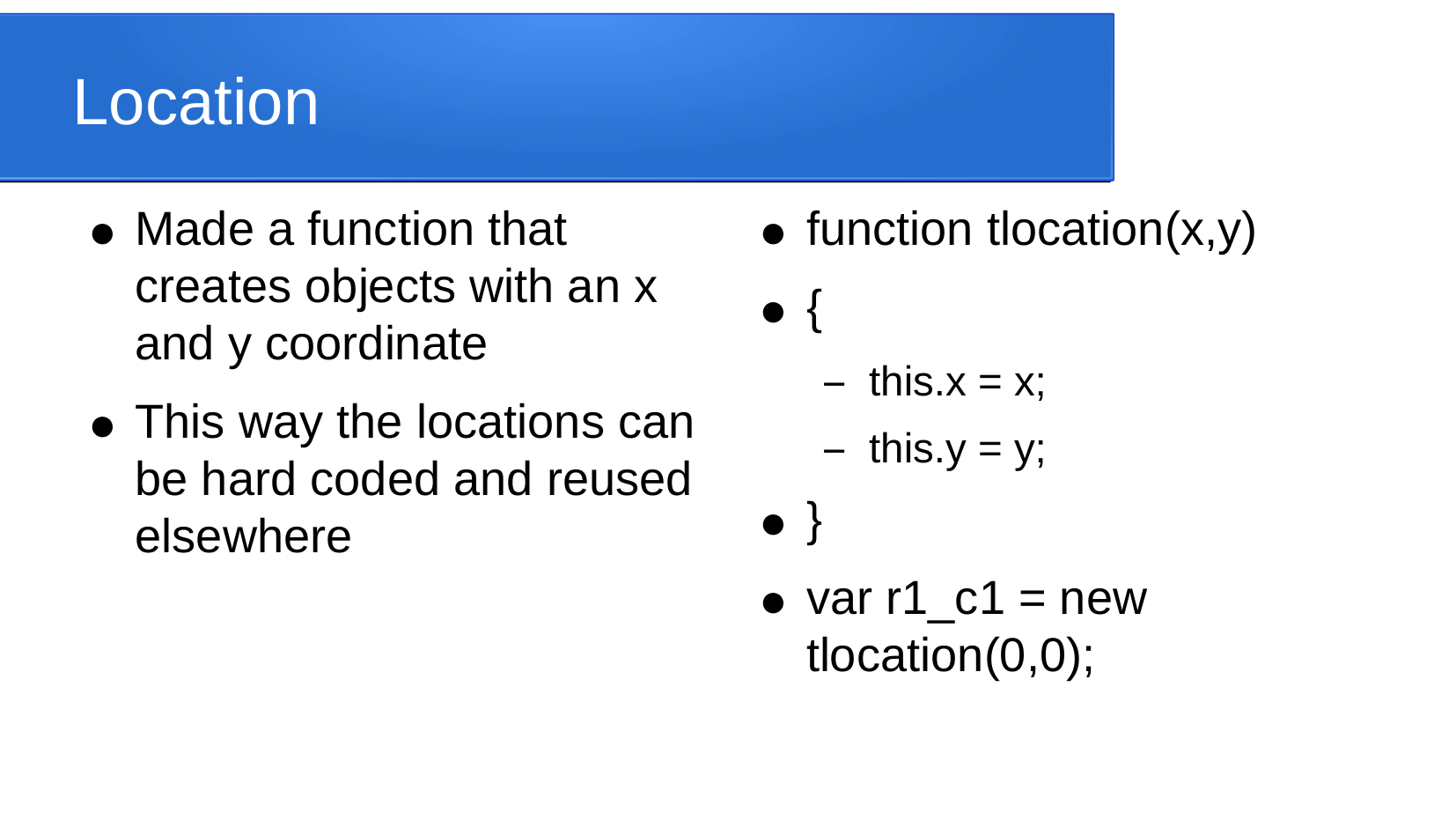

Location
Made a function that creates objects with an x and y coordinate
This way the locations can be hard coded and reused elsewhere
function tlocation(x,y)
{
this.x = x;
this.y = y;
}
var r1_c1 = new tlocation(0,0);